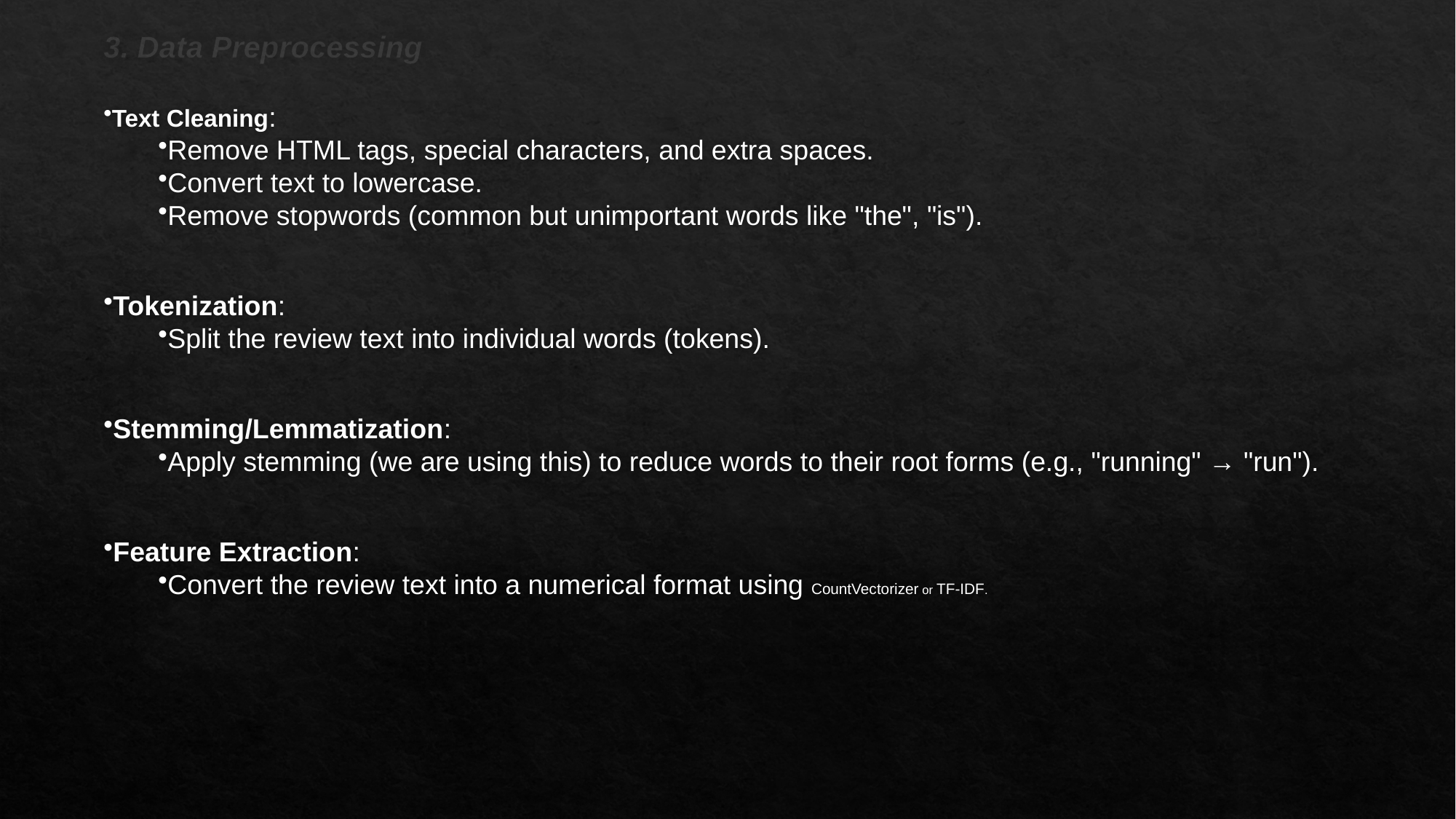

3. Data Preprocessing

Text Cleaning:
Remove HTML tags, special characters, and extra spaces.
Convert text to lowercase.
Remove stopwords (common but unimportant words like "the", "is").

Tokenization:
Split the review text into individual words (tokens).

Stemming/Lemmatization:
Apply stemming (we are using this) to reduce words to their root forms (e.g., "running" → "run").

Feature Extraction:
Convert the review text into a numerical format using CountVectorizer or TF-IDF.